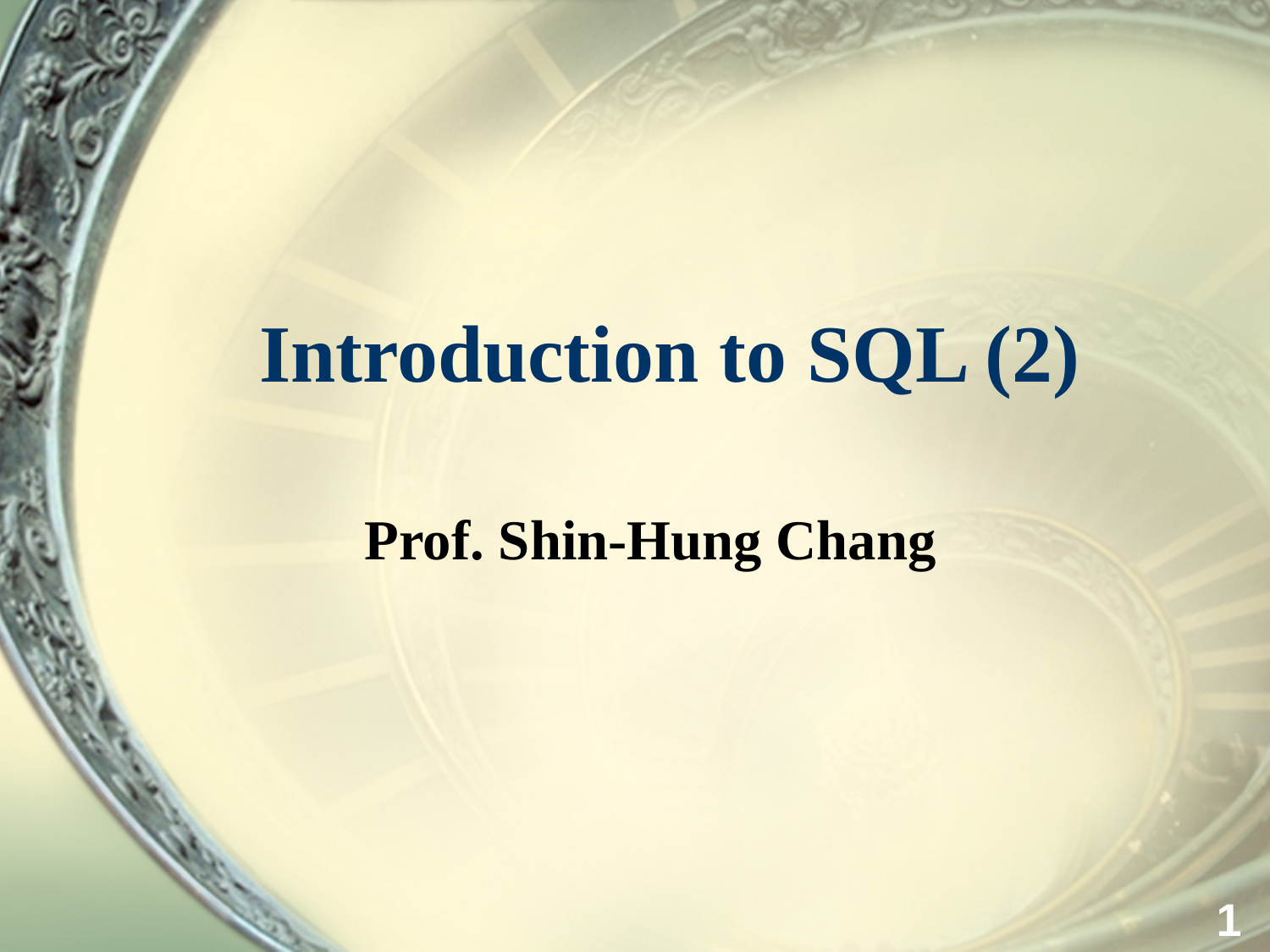

# Introduction to SQL (2)
Prof. Shin-Hung Chang
1